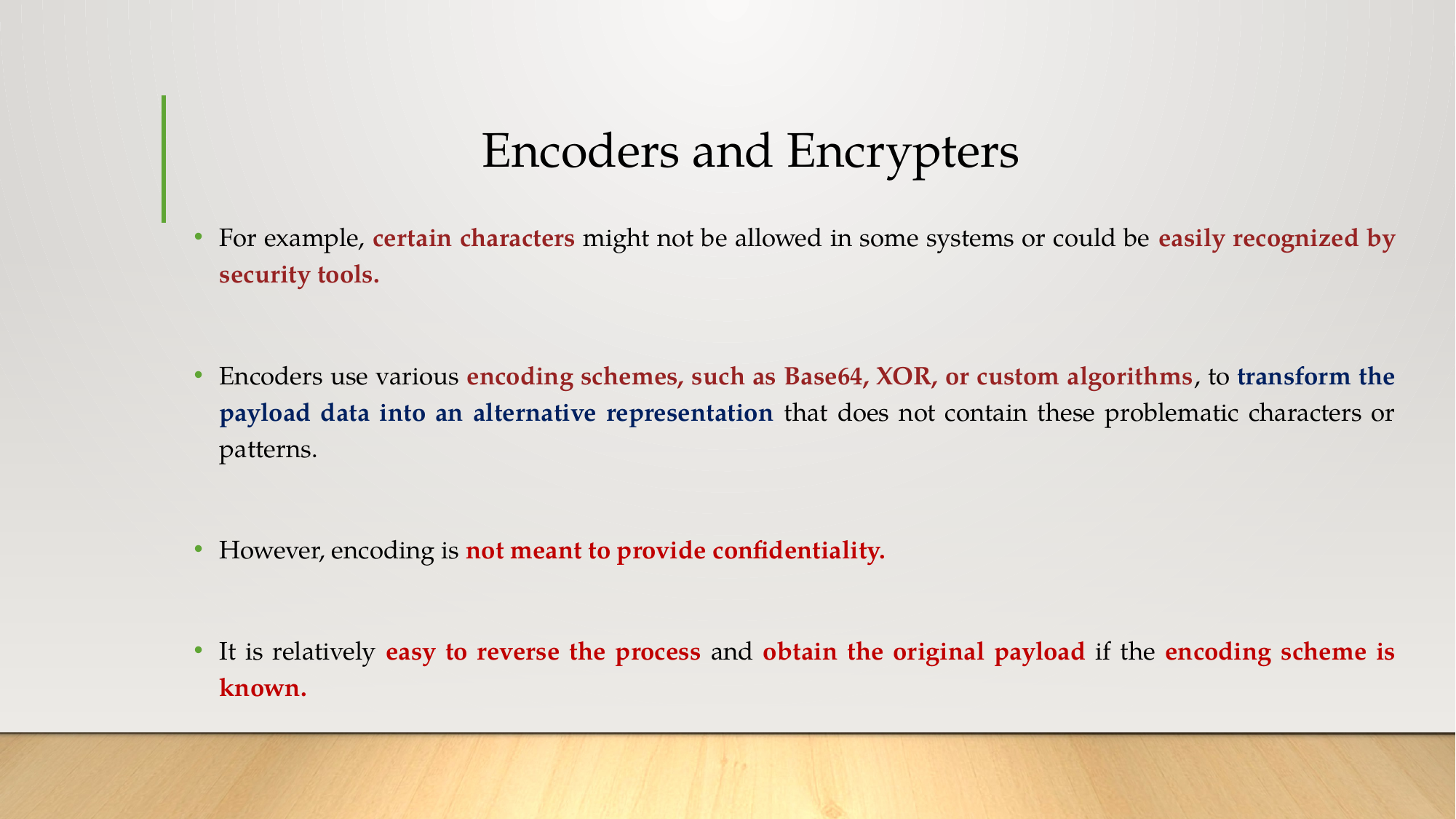

# Encoders and Encrypters
For example, certain characters might not be allowed in some systems or could be easily recognized by security tools.

Encoders use various encoding schemes, such as Base64, XOR, or custom algorithms, to transform the payload data into an alternative representation that does not contain these problematic characters or patterns.

However, encoding is not meant to provide confidentiality.

It is relatively easy to reverse the process and obtain the original payload if the encoding scheme is known.